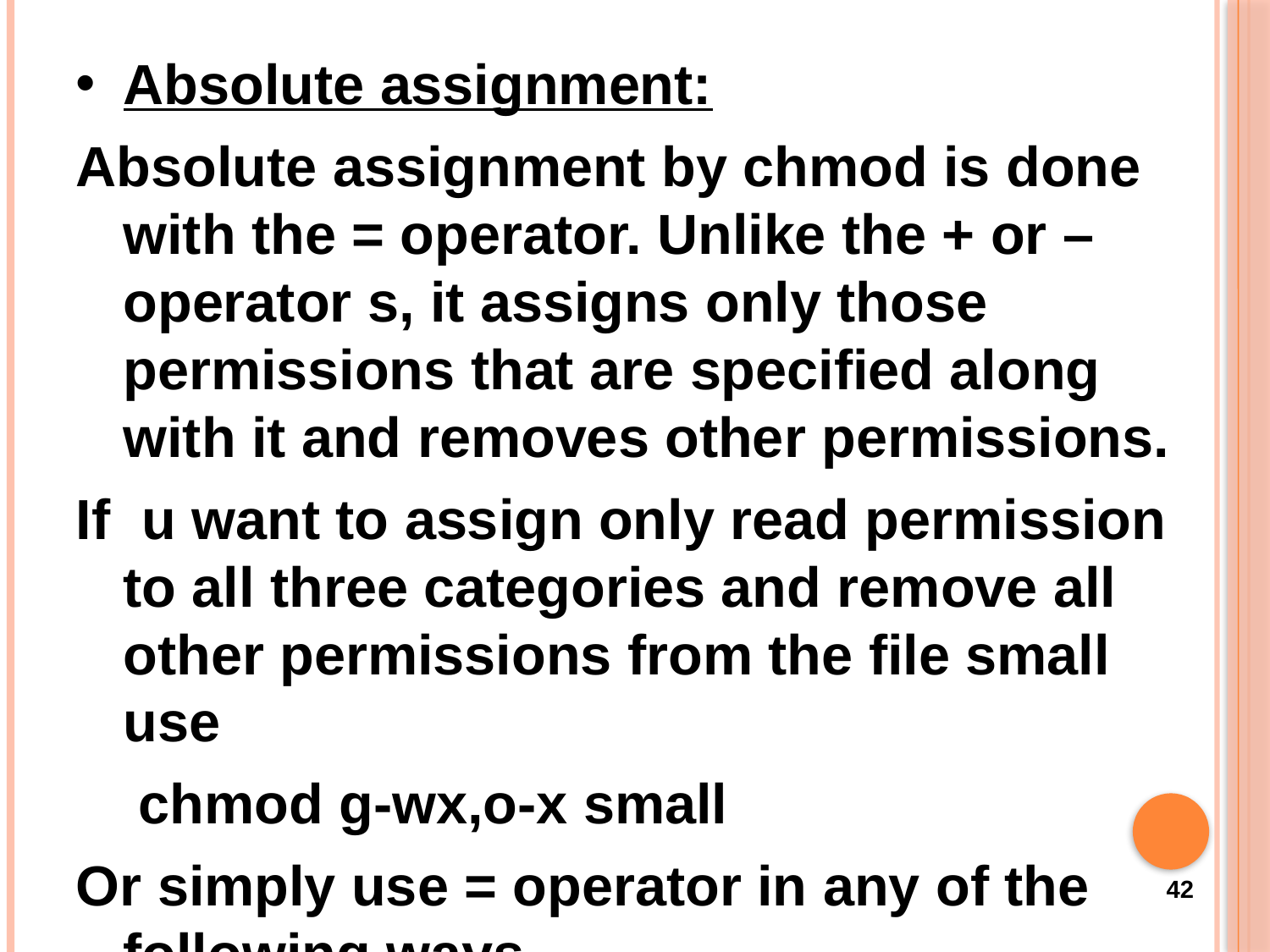

Absolute assignment:
Absolute assignment by chmod is done with the = operator. Unlike the + or – operator s, it assigns only those permissions that are specified along with it and removes other permissions.
If  u want to assign only read permission to all three categories and remove all other permissions from the file small use
    chmod g-wx,o-x small
Or simply use = operator in any of the following ways.

42